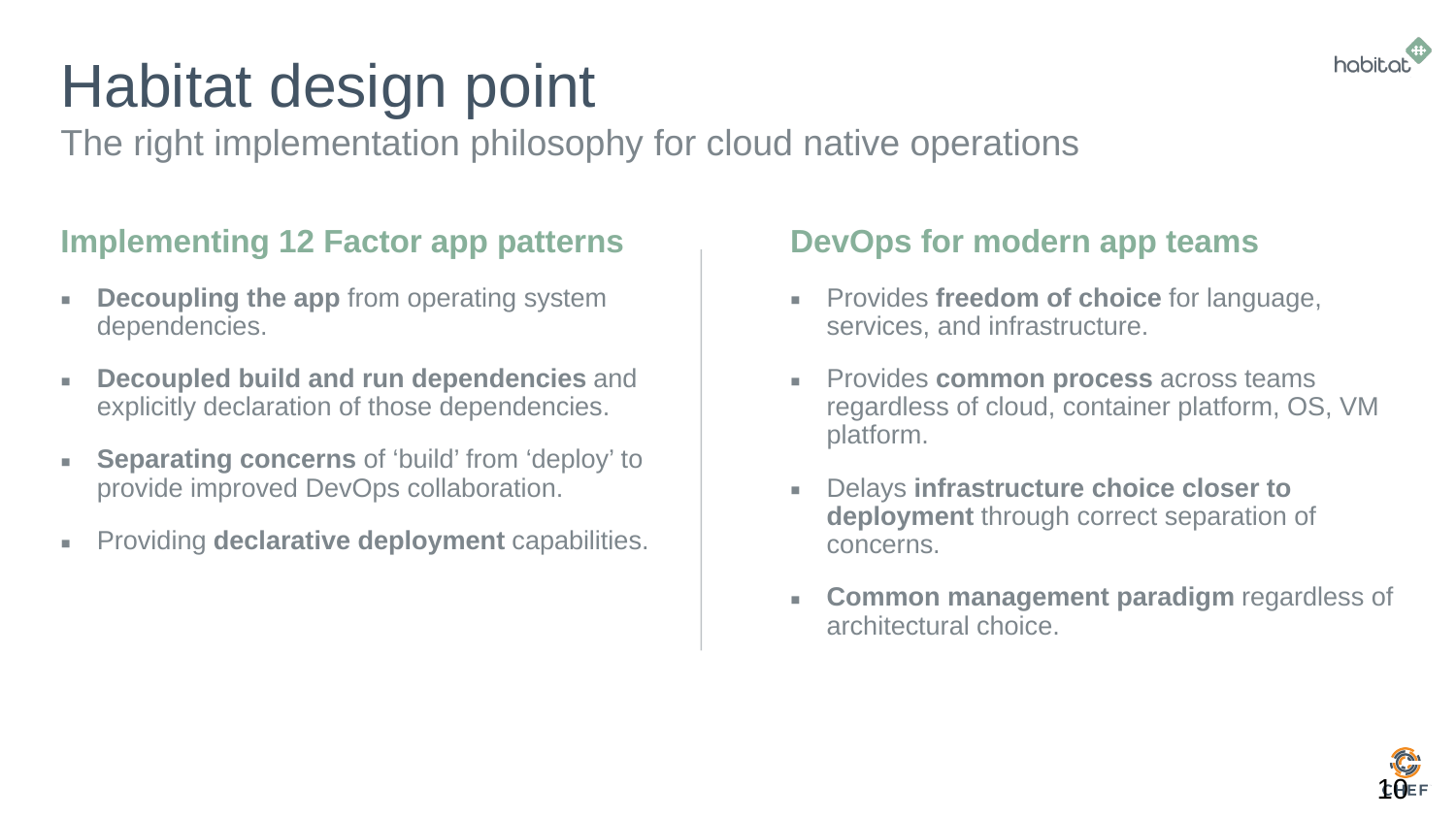

# Habitat design point
The right implementation philosophy for cloud native operations
Implementing 12 Factor app patterns
Decoupling the app from operating system dependencies.
Decoupled build and run dependencies and explicitly declaration of those dependencies.
Separating concerns of ‘build’ from ‘deploy’ to provide improved DevOps collaboration.
Providing declarative deployment capabilities.

DevOps for modern app teams
Provides freedom of choice for language, services, and infrastructure.
Provides common process across teams regardless of cloud, container platform, OS, VM platform.
Delays infrastructure choice closer to deployment through correct separation of concerns.
Common management paradigm regardless of architectural choice.

10